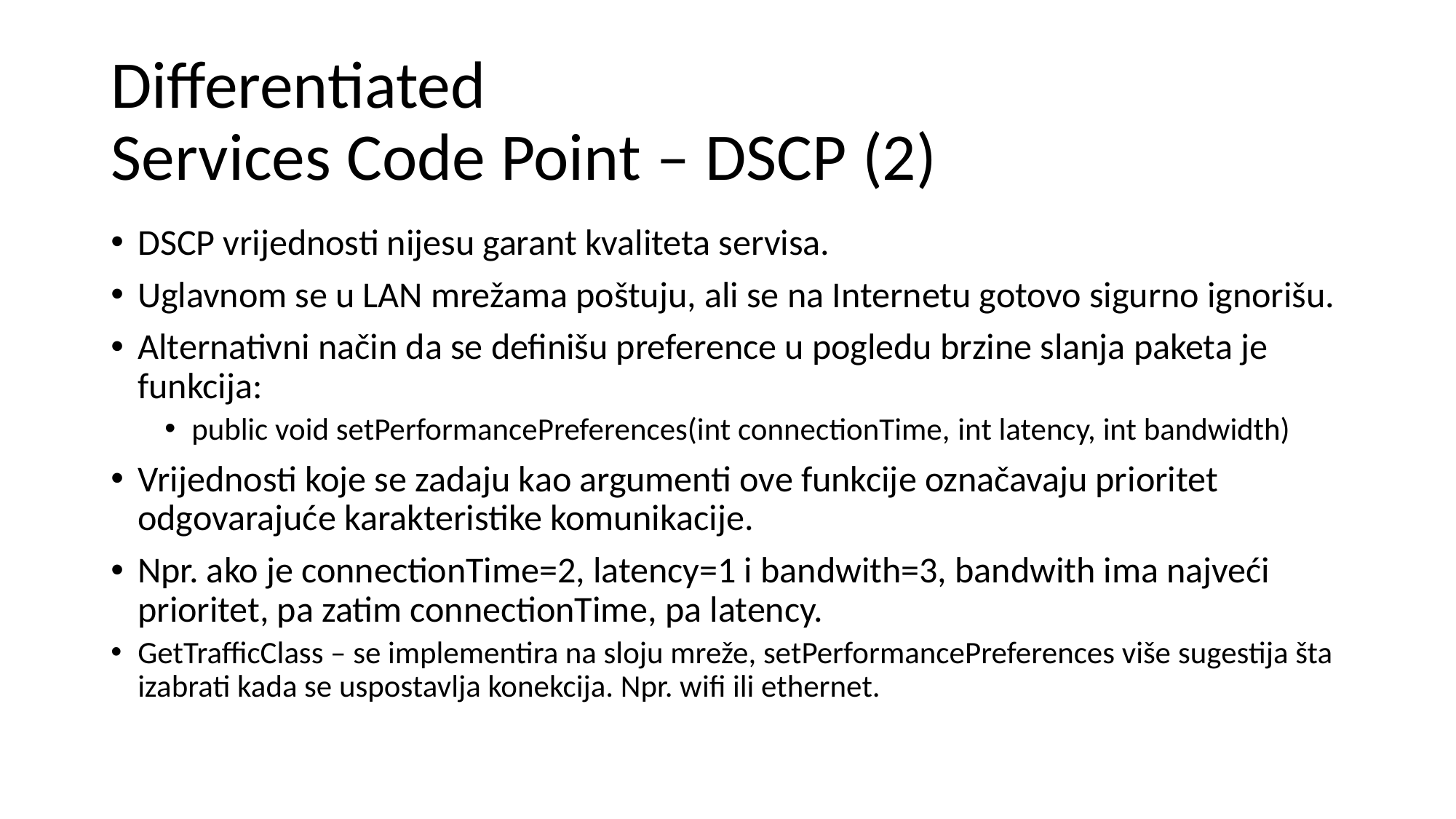

# Differentiated Services Code Point – DSCP (2)
DSCP vrijednosti nijesu garant kvaliteta servisa.
Uglavnom se u LAN mrežama poštuju, ali se na Internetu gotovo sigurno ignorišu.
Alternativni način da se definišu preference u pogledu brzine slanja paketa je funkcija:
public void setPerformancePreferences(int connectionTime, int latency, int bandwidth)
Vrijednosti koje se zadaju kao argumenti ove funkcije označavaju prioritet odgovarajuće karakteristike komunikacije.
Npr. ako je connectionTime=2, latency=1 i bandwith=3, bandwith ima najveći prioritet, pa zatim connectionTime, pa latency.
GetTrafficClass – se implementira na sloju mreže, setPerformancePreferences više sugestija šta izabrati kada se uspostavlja konekcija. Npr. wifi ili ethernet.